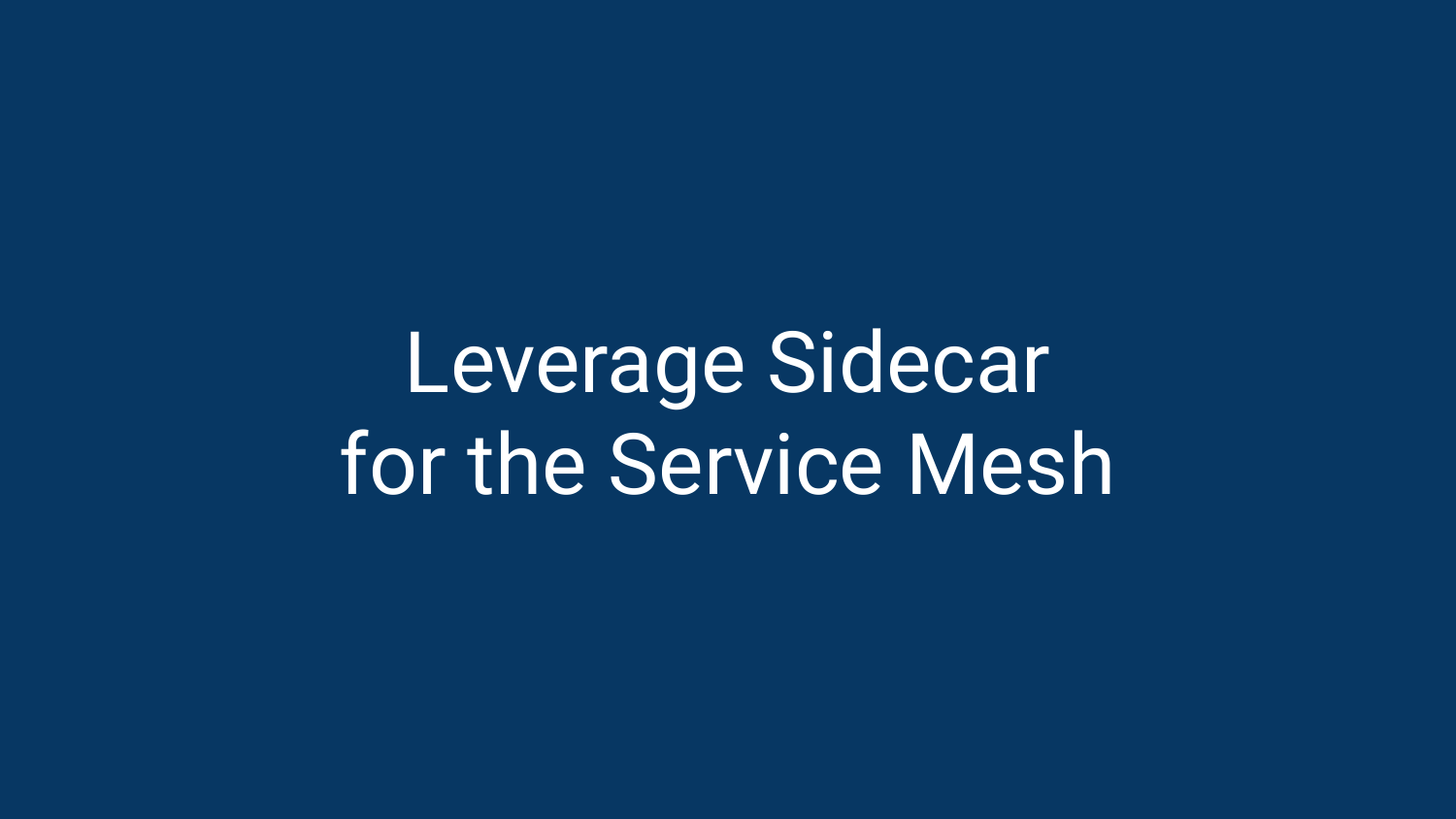

# Leverage Sidecar for the Service Mesh